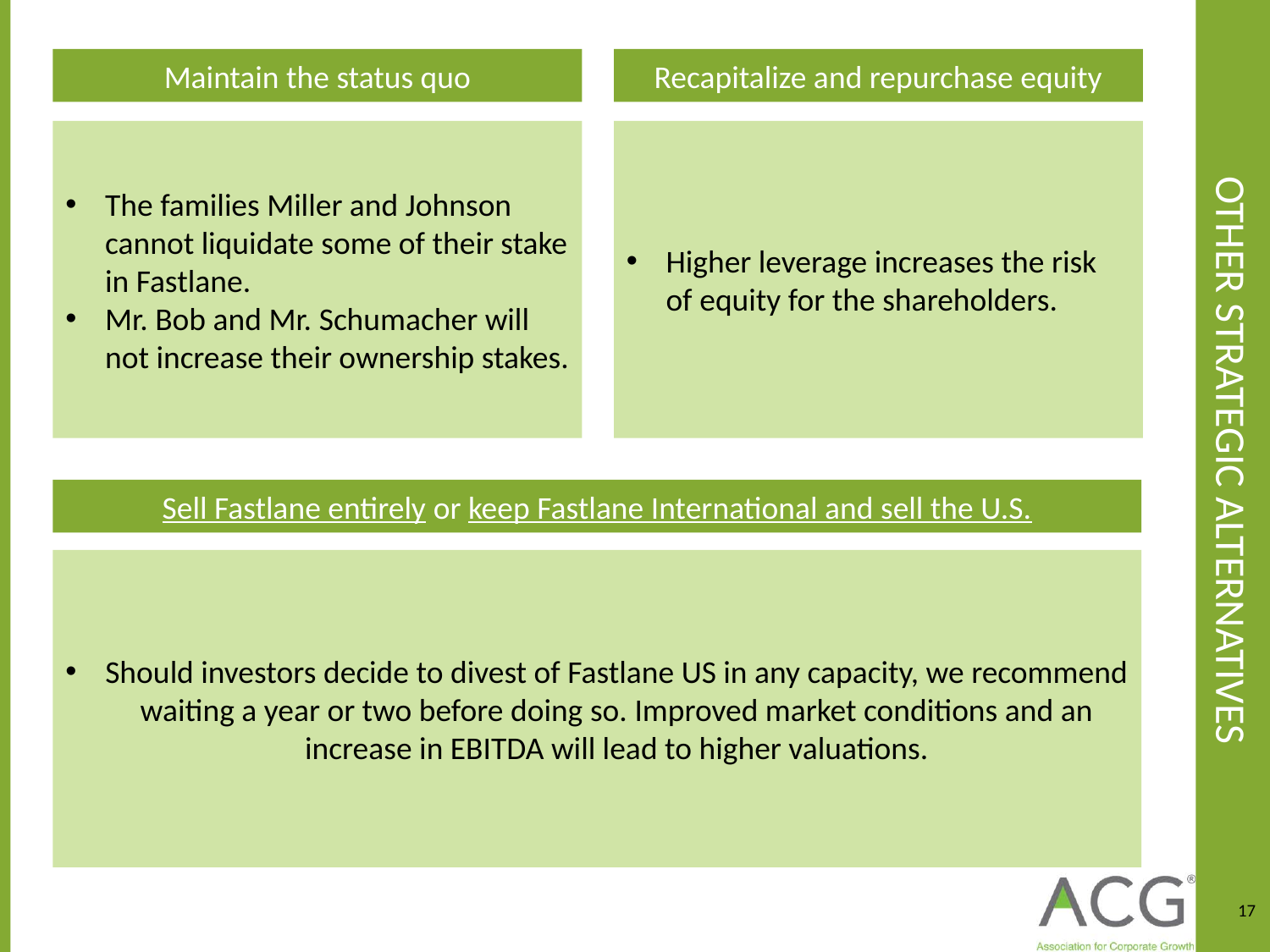

Maintain the status quo
Recapitalize and repurchase equity
# Other Strategic Alternatives
The families Miller and Johnson cannot liquidate some of their stake in Fastlane.
Mr. Bob and Mr. Schumacher will not increase their ownership stakes.
Higher leverage increases the risk of equity for the shareholders.
Sell Fastlane entirely or keep Fastlane International and sell the U.S.
Should investors decide to divest of Fastlane US in any capacity, we recommend waiting a year or two before doing so. Improved market conditions and an increase in EBITDA will lead to higher valuations.
17